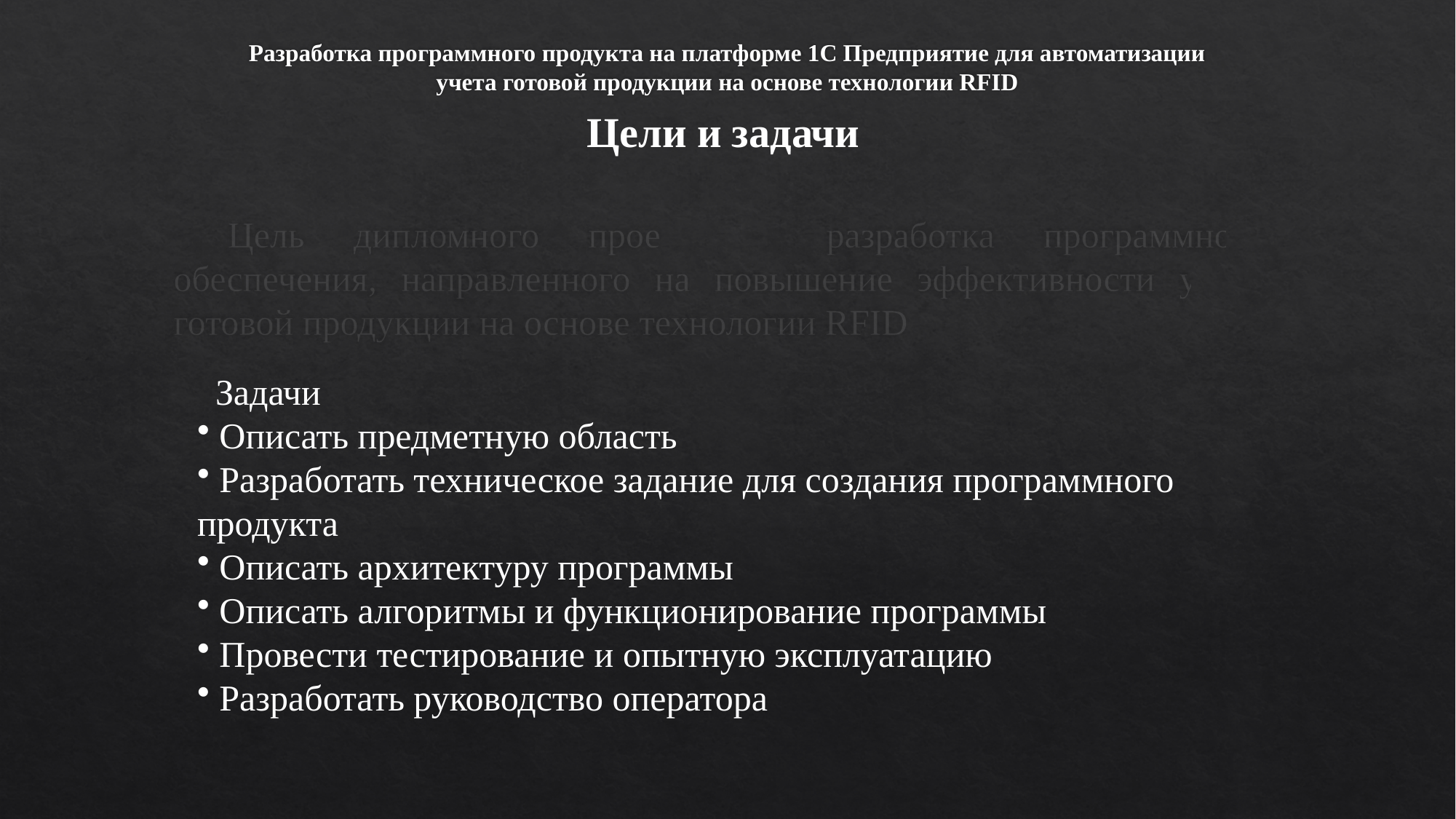

# Разработка программного продукта на платформе 1С Предприятие для автоматизации учета готовой продукции на основе технологии RFID
Цели и задачи
Цель дипломного проекта – разработка программного обеспечения, направленного на повышение эффективности учета готовой продукции на основе технологии RFID
  Задачи
 Описать предметную область
 Разработать техническое задание для создания программного продукта
 Описать архитектуру программы
 Описать алгоритмы и функционирование программы
 Провести тестирование и опытную эксплуатацию
 Разработать руководство оператора